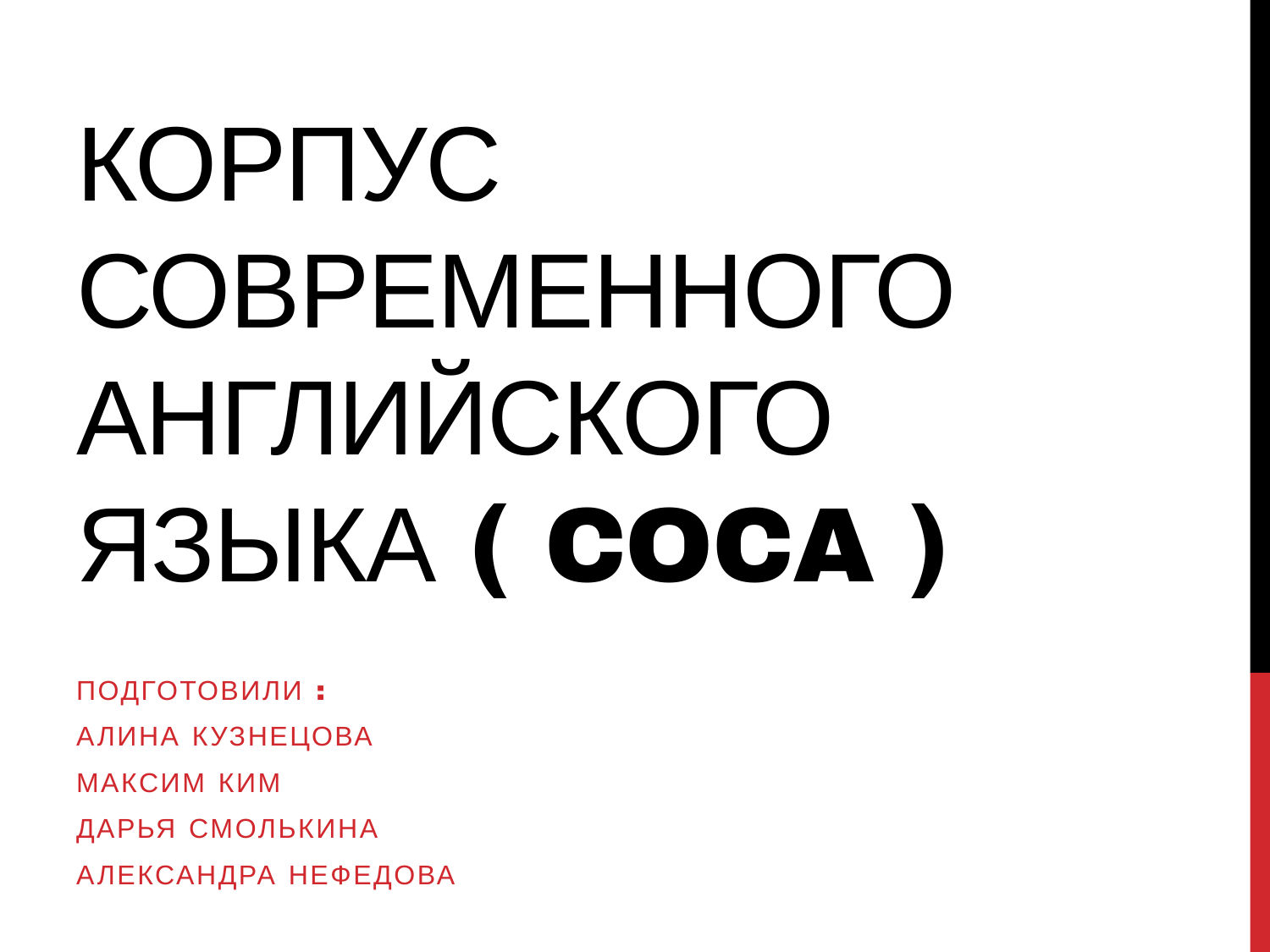

# Корпус современного английского языка ( COCA )
Подготовили :
Алина кузнецова
Максим ким
Дарья смолькина
Александра нефедова